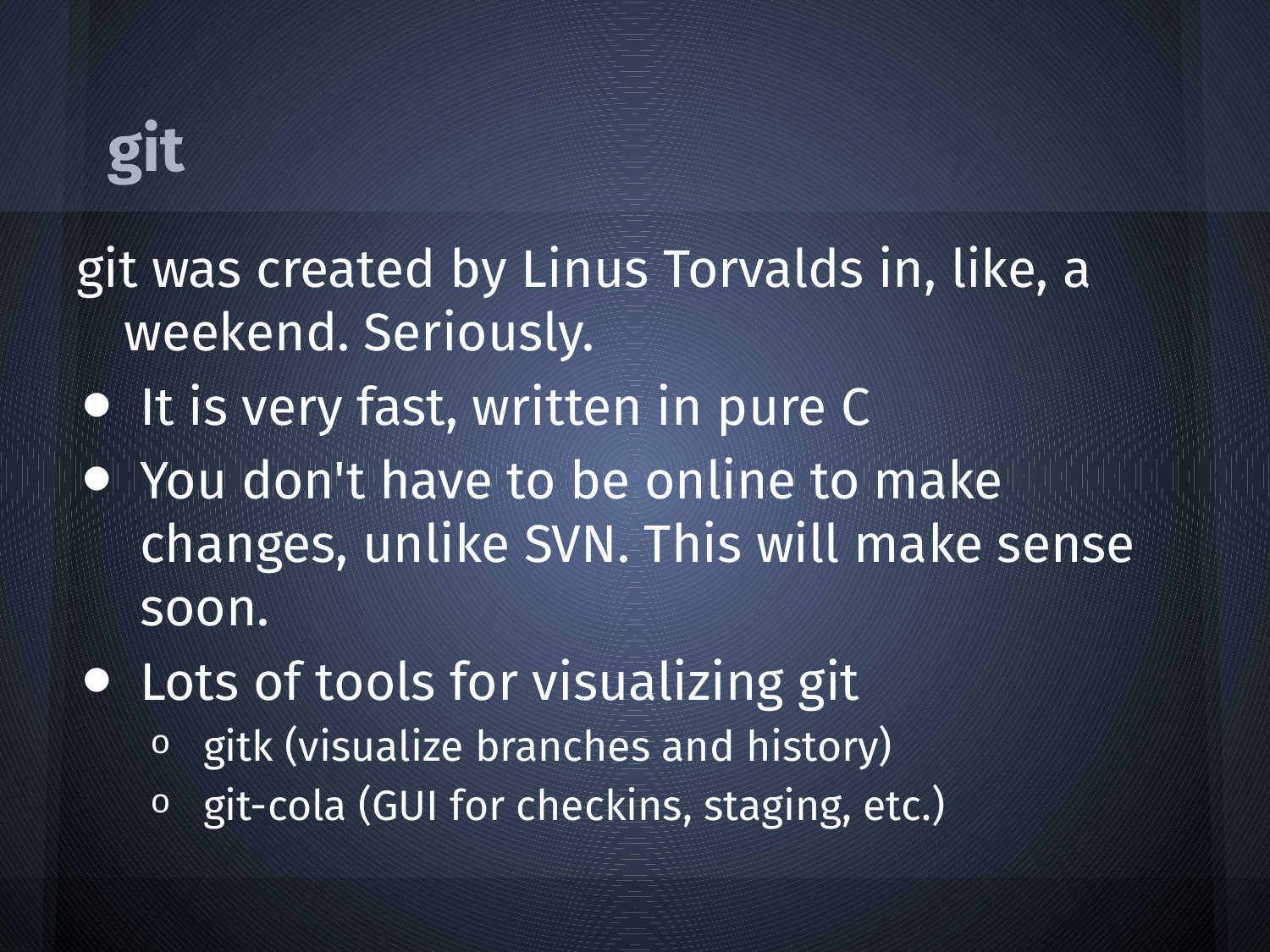

# git
git was created by Linus Torvalds in, like, a weekend. Seriously.
It is very fast, written in pure C
You don't have to be online to make changes, unlike SVN. This will make sense soon.
Lots of tools for visualizing git
gitk (visualize branches and history)
git-cola (GUI for checkins, staging, etc.)